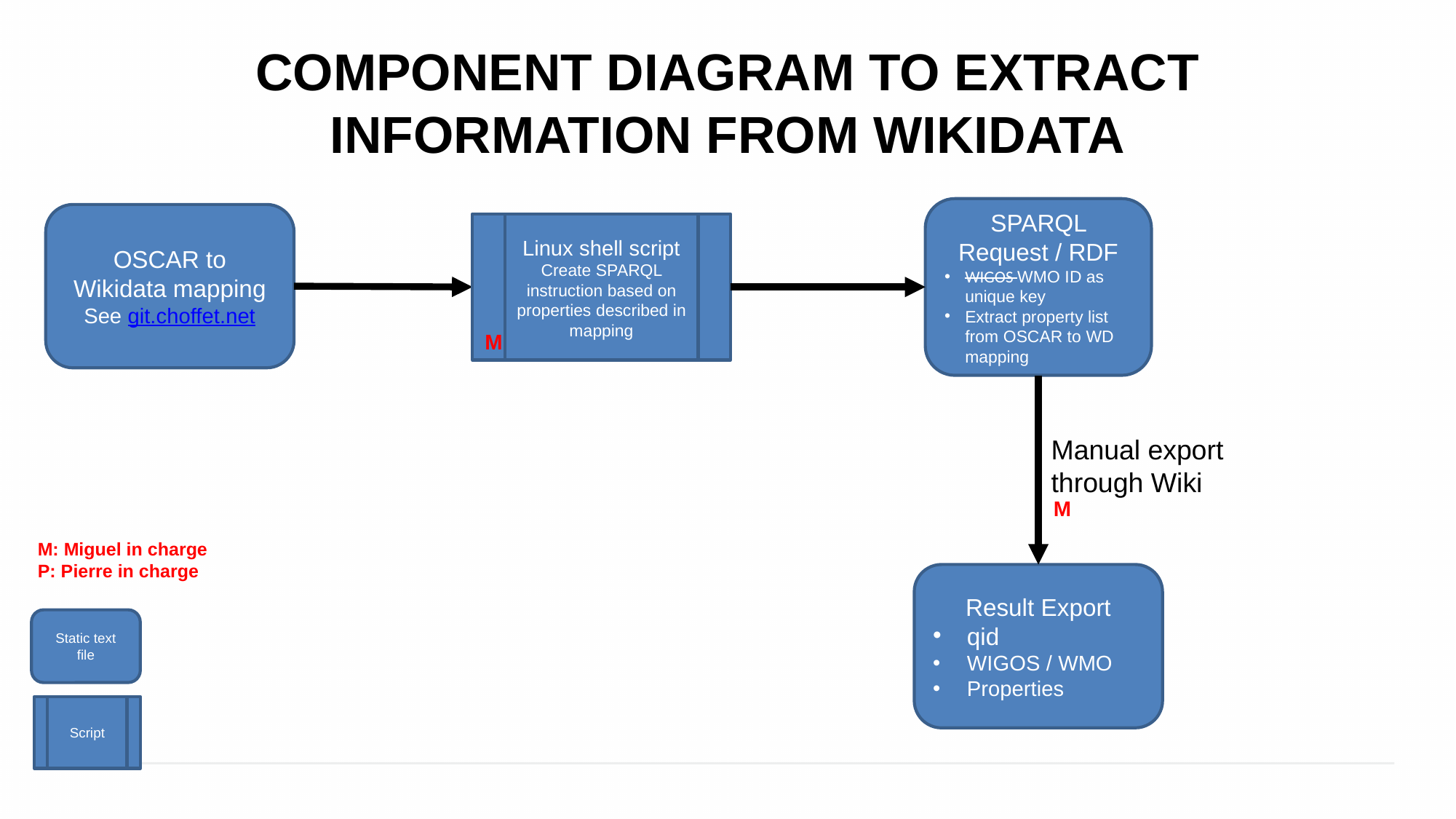

# Component diagram to extract information from wikidata
SPARQL Request / RDF
WIGOS WMO ID as unique key
Extract property list from OSCAR to WD mapping
OSCAR to Wikidata mapping
See git.choffet.net
Linux shell script
Create SPARQL instruction based on properties described in mapping
M
Manual export through Wiki
M
M: Miguel in charge
P: Pierre in charge

Result Export
qid
WIGOS / WMO
Properties
Static text file
Script